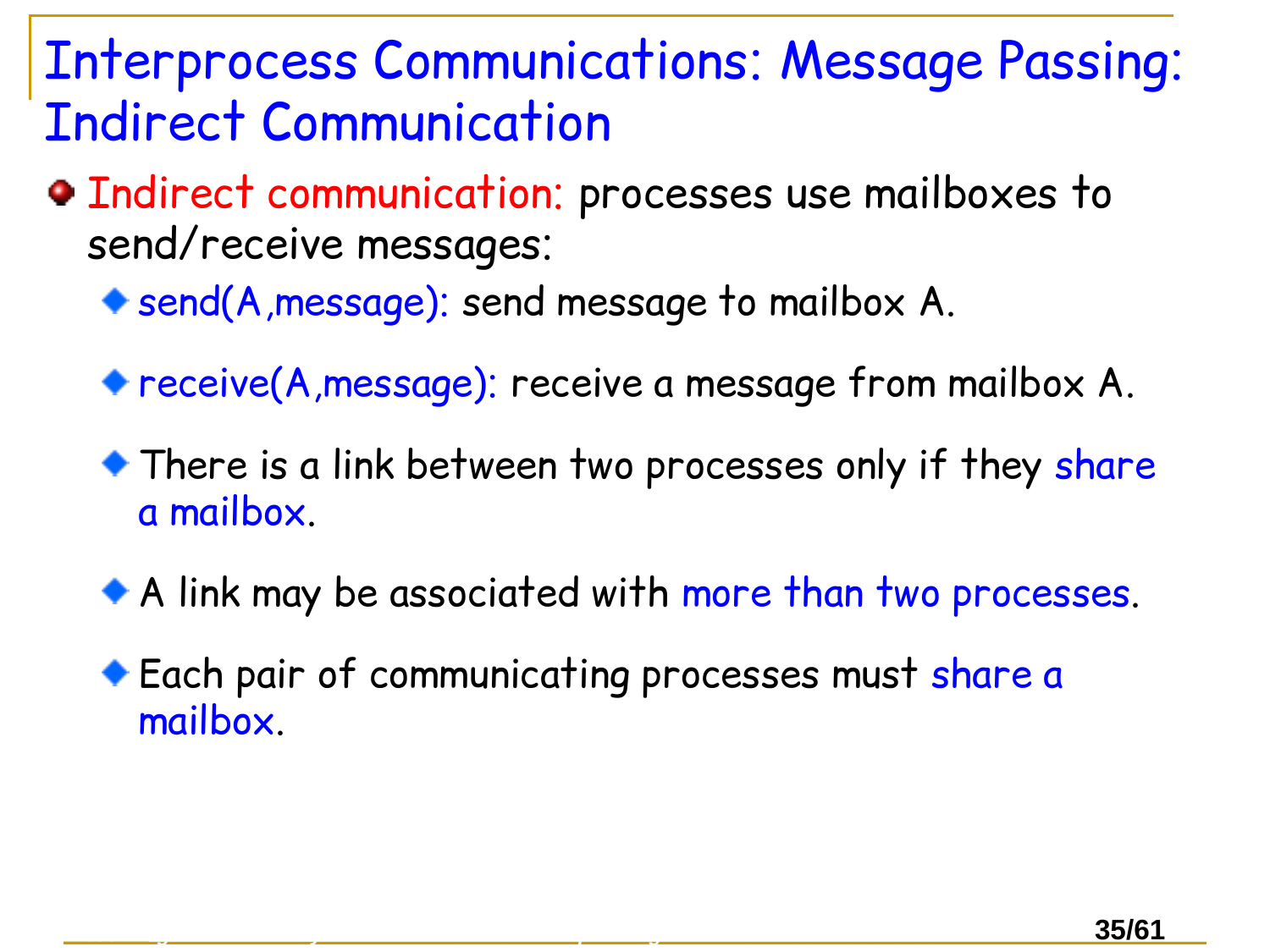

# Interprocess Communications: Message Passing: Indirect Communication
Indirect communication: processes use mailboxes to send/receive messages:

send(A,message): send message to mailbox A.

receive(A,message): receive a message from mailbox A.

There is a link between two processes only if they share a mailbox.

A link may be associated with more than two processes.

Each pair of communicating processes must share a mailbox.

Preserving Confidentiality in Virtual Machine Checkpointing and Role Based Access Control